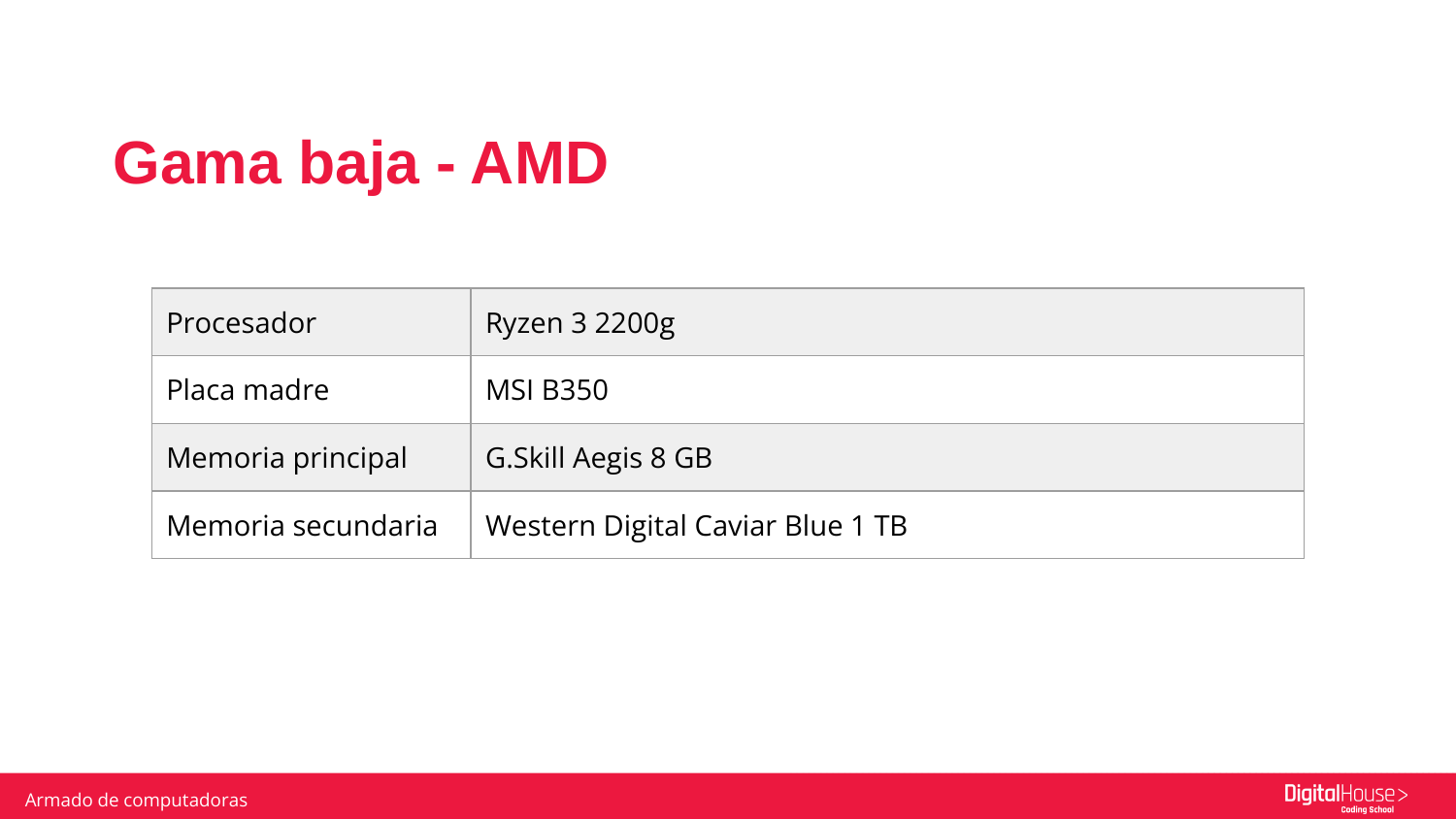

Gama baja - AMD

| Procesador | Ryzen 3 2200g |
| --- | --- |
| Placa madre | MSI B350 |
| Memoria principal | G.Skill Aegis 8 GB |
| Memoria secundaria | Western Digital Caviar Blue 1 TB |